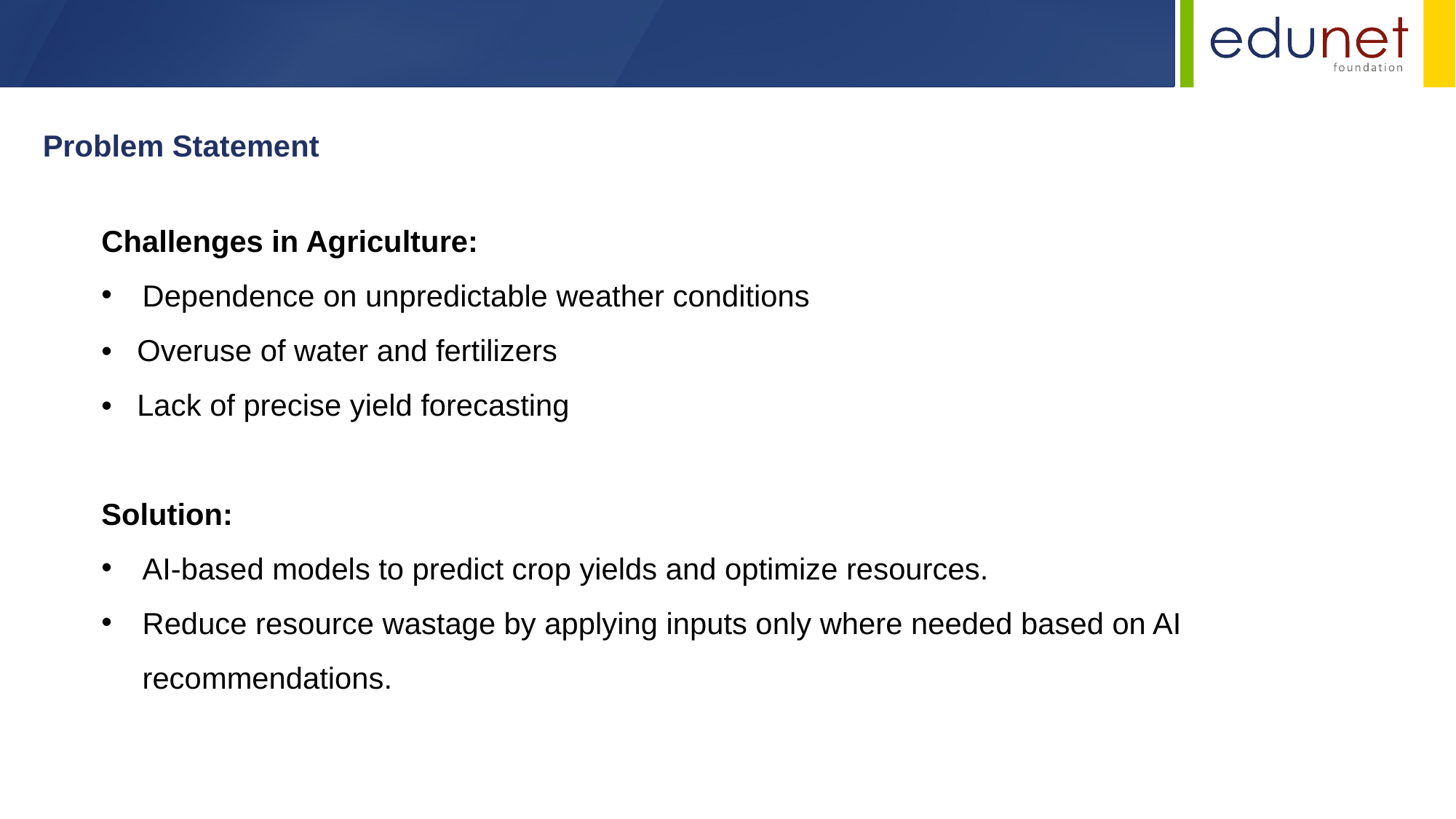

Problem Statement
Challenges in Agriculture:
Dependence on unpredictable weather conditions
•   Overuse of water and fertilizers
•   Lack of precise yield forecasting

Solution:
AI-based models to predict crop yields and optimize resources.
Reduce resource wastage by applying inputs only where needed based on AI recommendations.